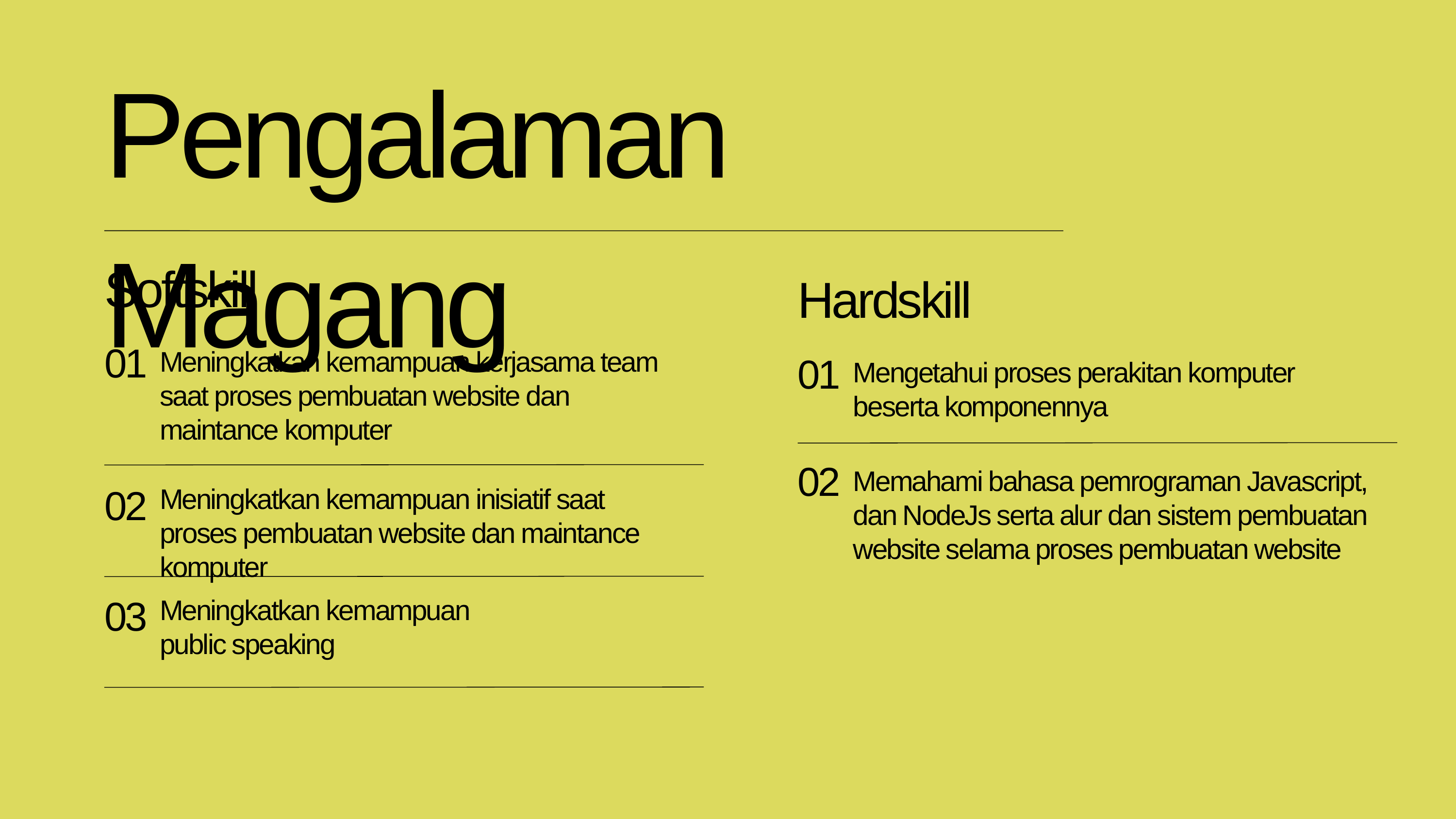

Pengalaman Magang

Softskill
Hardskill
01
Meningkatkan kemampuan kerjasama team saat proses pembuatan website dan maintance komputer
01
Mengetahui proses perakitan komputer beserta komponennya

02
Memahami bahasa pemrograman Javascript, dan NodeJs serta alur dan sistem pembuatan website selama proses pembuatan website

02
Meningkatkan kemampuan inisiatif saat proses pembuatan website dan maintance komputer

03
Meningkatkan kemampuan public speaking